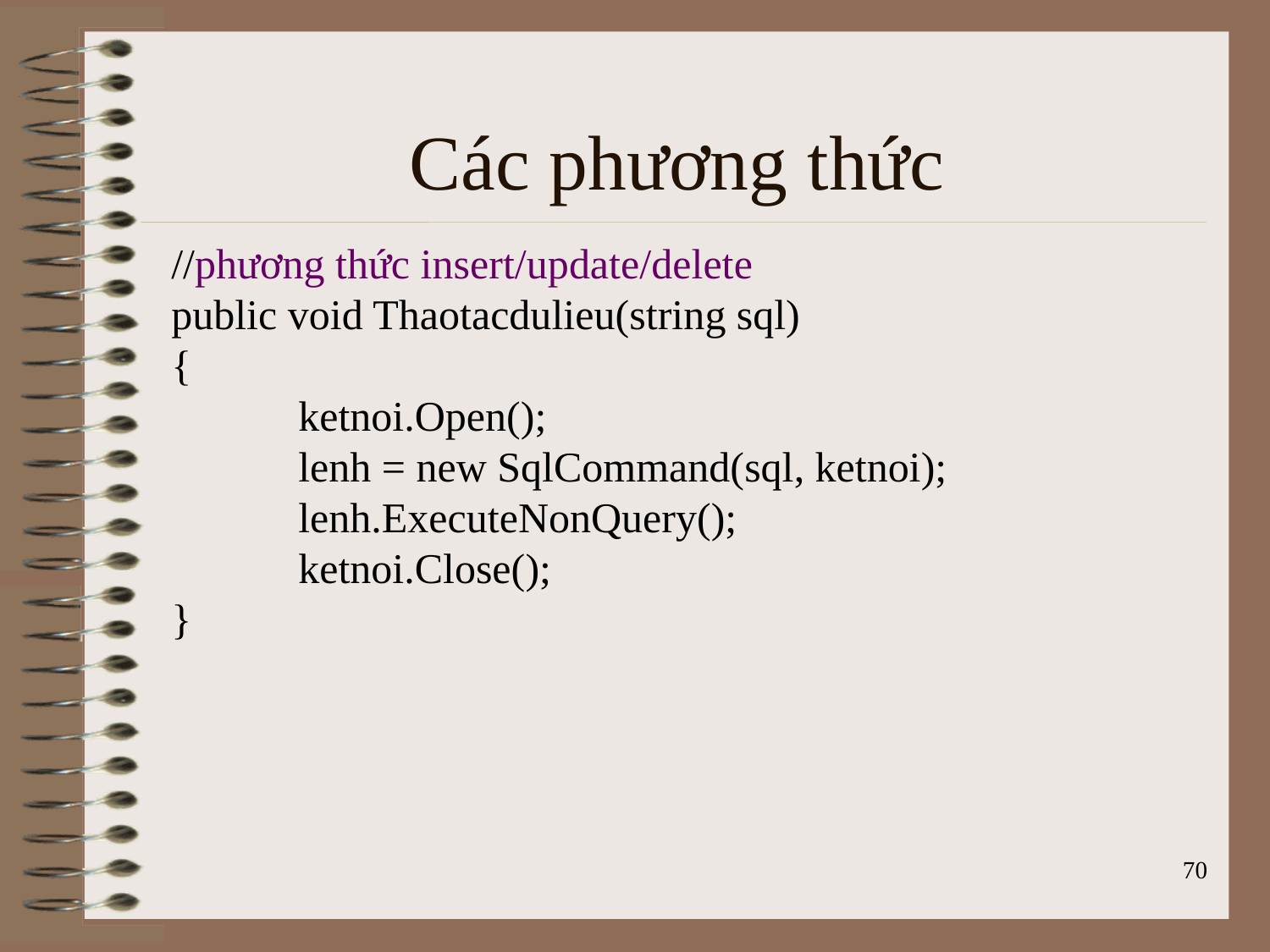

# Các phương thức
//phương thức insert/update/delete
public void Thaotacdulieu(string sql)
{
            ketnoi.Open();
            lenh = new SqlCommand(sql, ketnoi);
            lenh.ExecuteNonQuery();
            ketnoi.Close();
}

70